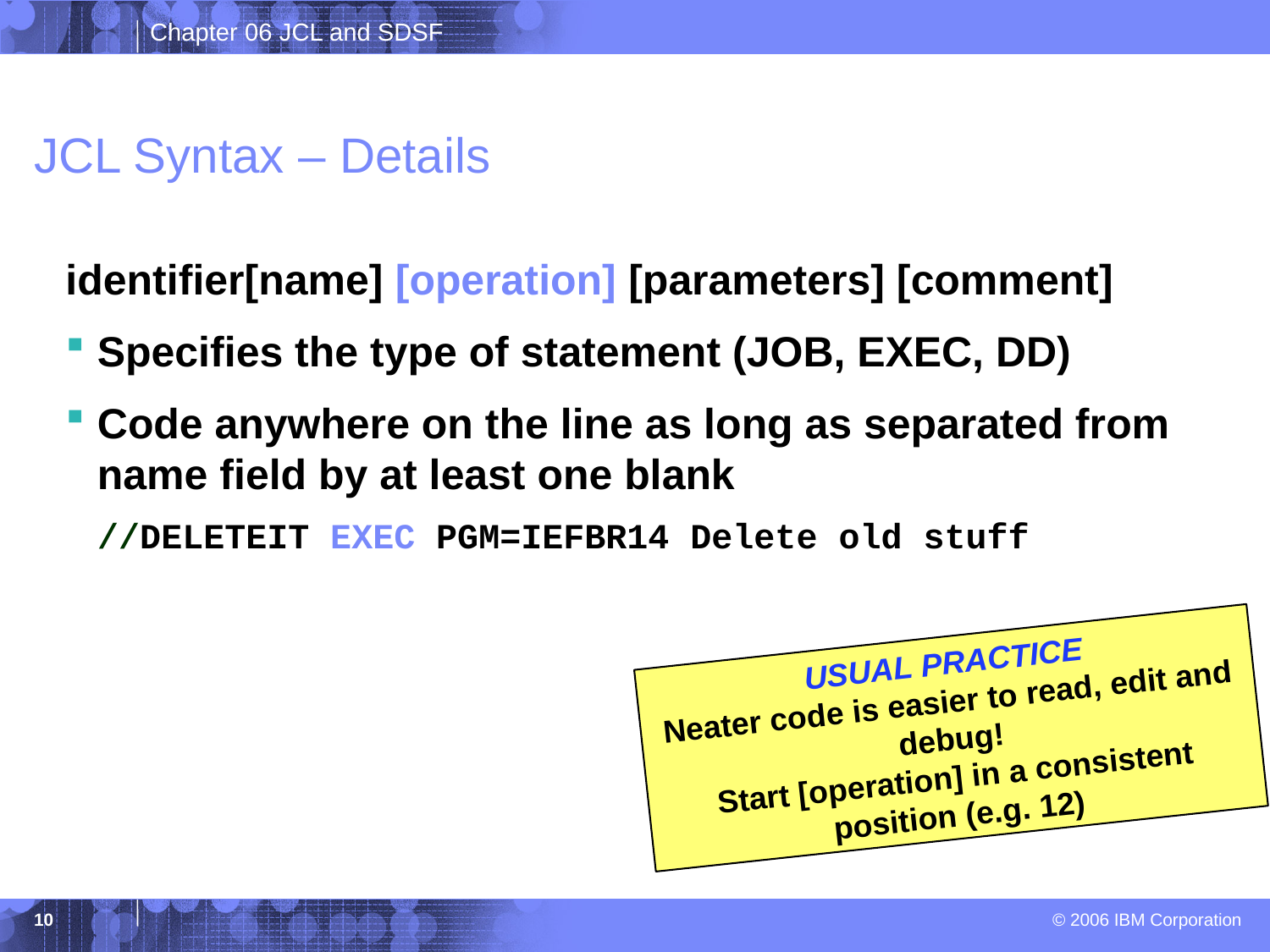

# JCL Syntax – Details
identifier[name] [operation] [parameters] [comment]
Specifies the type of statement (JOB, EXEC, DD)
Code anywhere on the line as long as separated from name field by at least one blank
//DELETEIT EXEC PGM=IEFBR14 Delete old stuff

USUAL PRACTICE
Neater code is easier to read, edit and debug!
Start [operation] in a consistent position (e.g. 12)
10